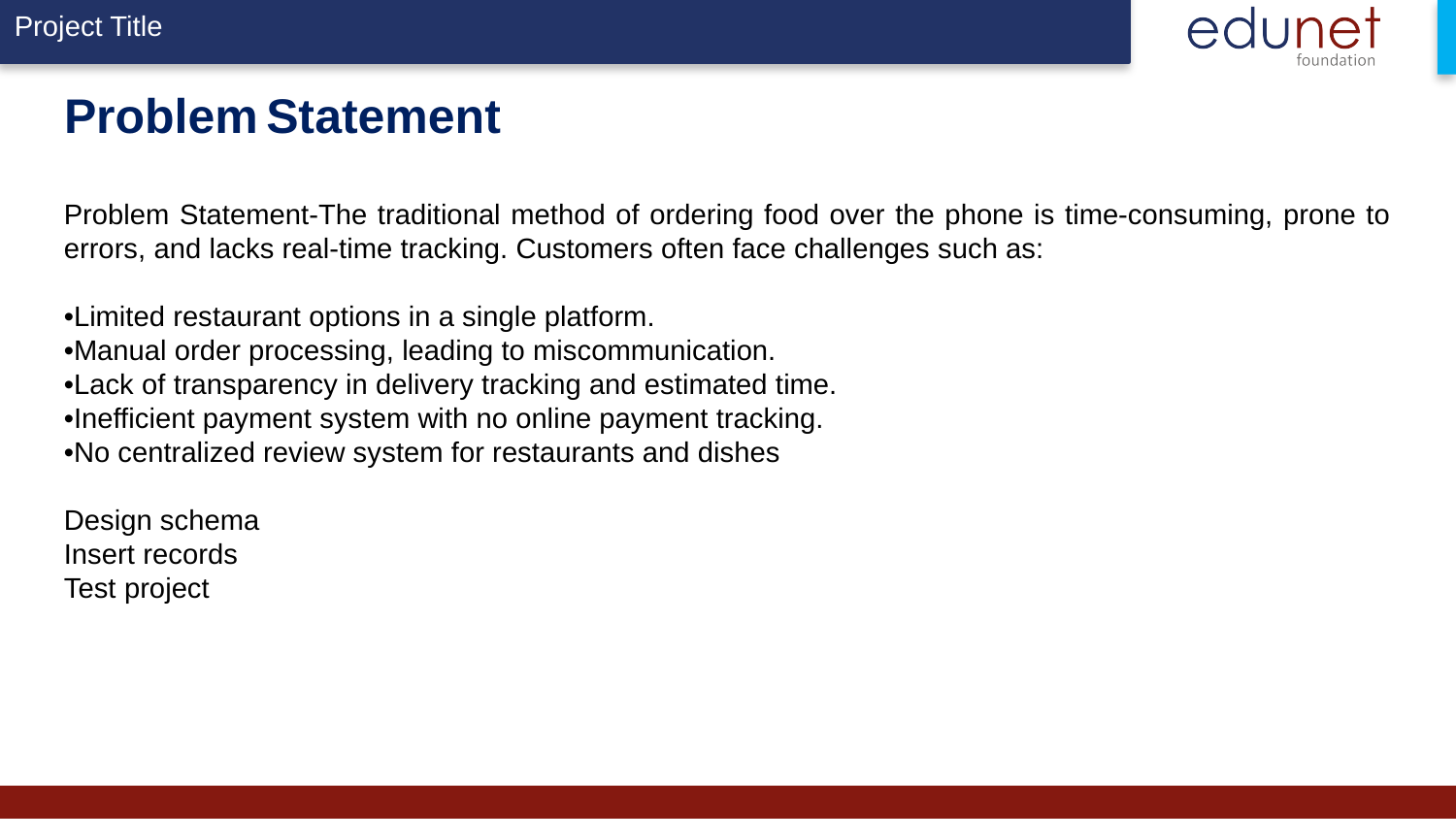

# Problem Statement
Problem Statement-The traditional method of ordering food over the phone is time-consuming, prone to errors, and lacks real-time tracking. Customers often face challenges such as:

•Limited restaurant options in a single platform.
•Manual order processing, leading to miscommunication.
•Lack of transparency in delivery tracking and estimated time.
•Inefficient payment system with no online payment tracking.
•No centralized review system for restaurants and dishes

Design schema
Insert records
Test project